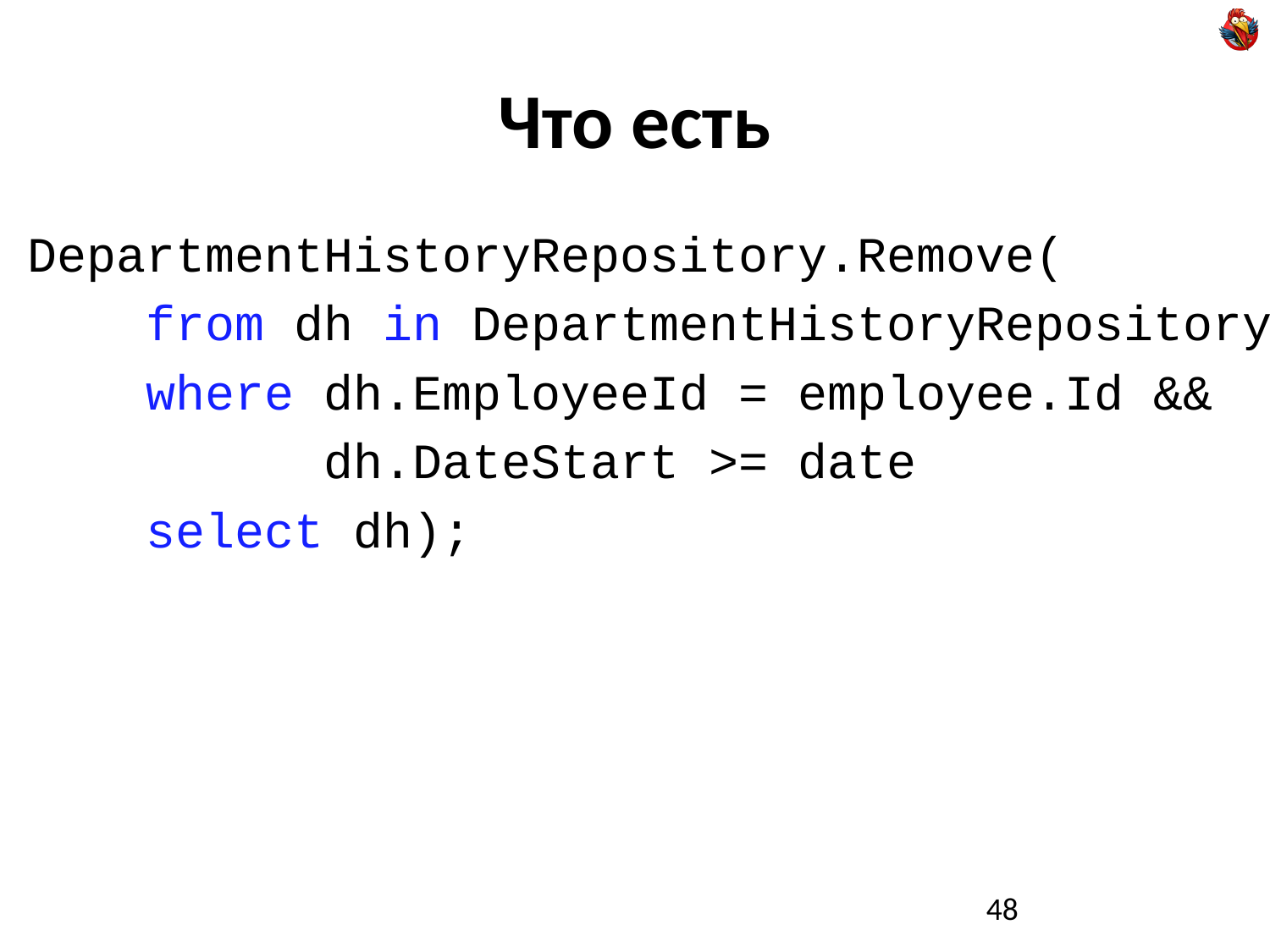

# Что есть
DepartmentHistoryRepository.Remove(
    from dh in DepartmentHistoryRepository
    where dh.EmployeeId = employee.Id &&
          dh.DateStart >= date
    select dh);

48